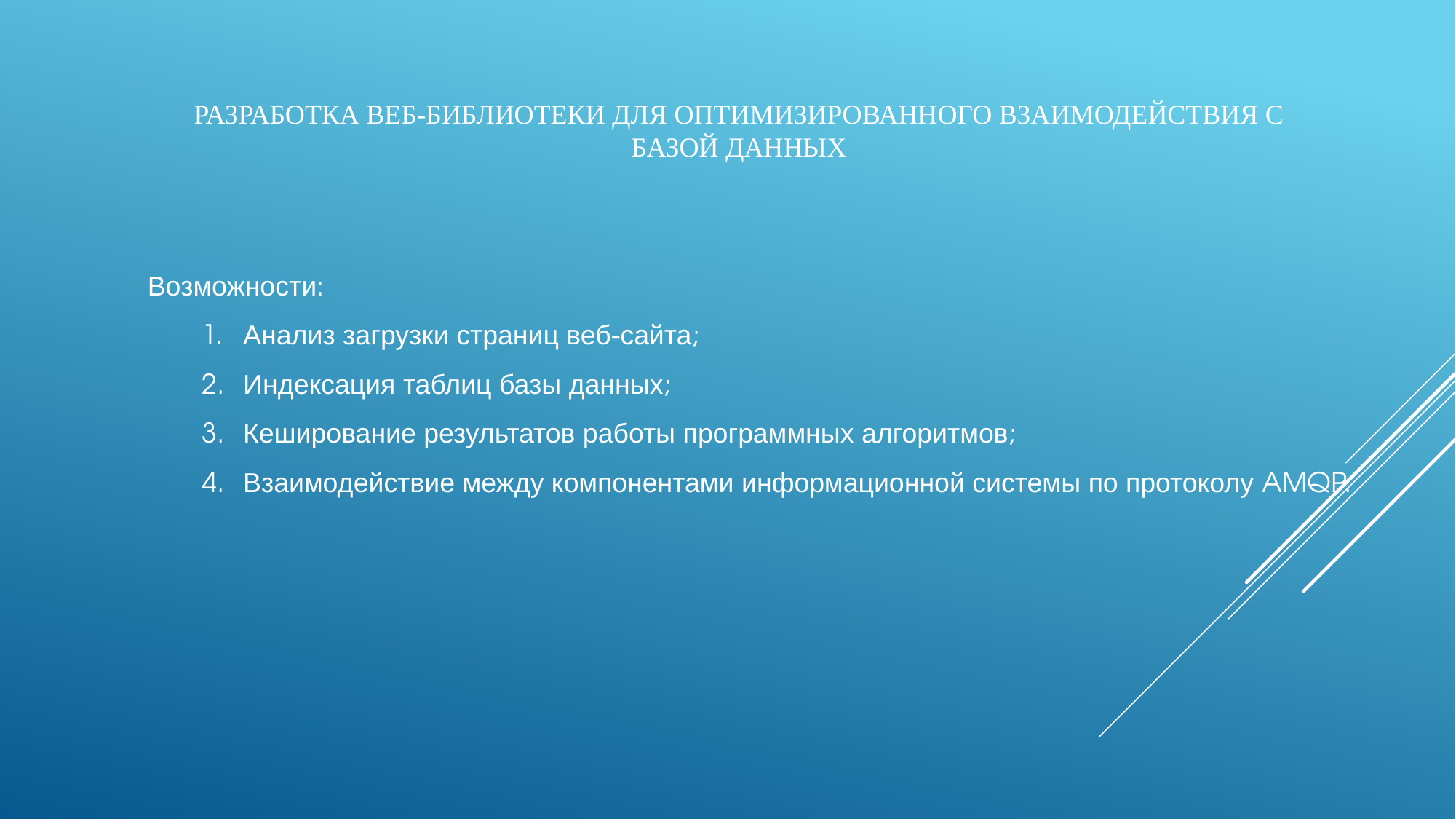

# разработка веб-библиотеки для оптимизированного взаимодействия с базой данных
Возможности:
Анализ загрузки страниц веб-сайта;
Индексация таблиц базы данных;
Кеширование результатов работы программных алгоритмов;
Взаимодействие между компонентами информационной системы по протоколу AMQP.